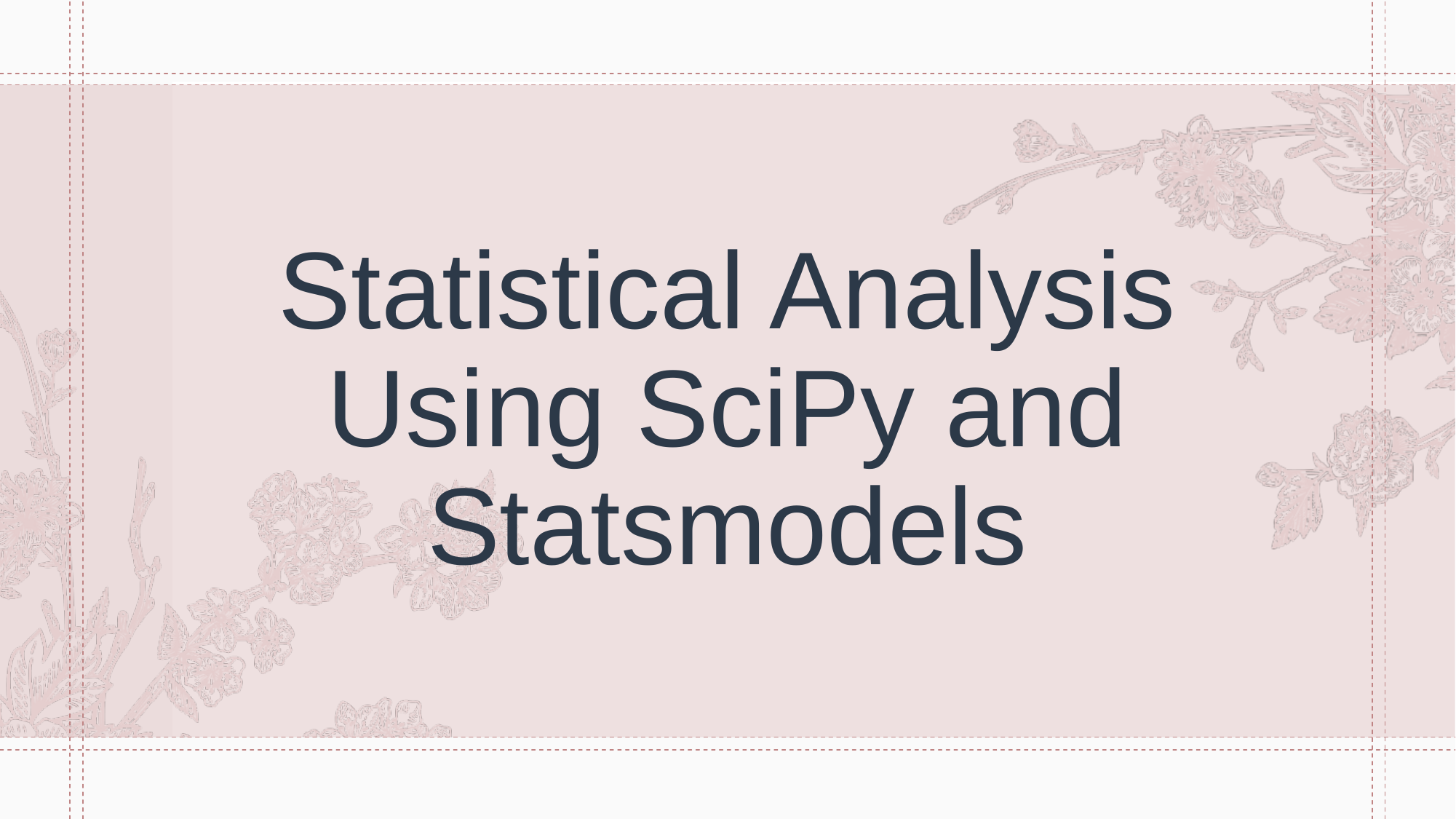

# Statistical Analysis Using SciPy and Statsmodels